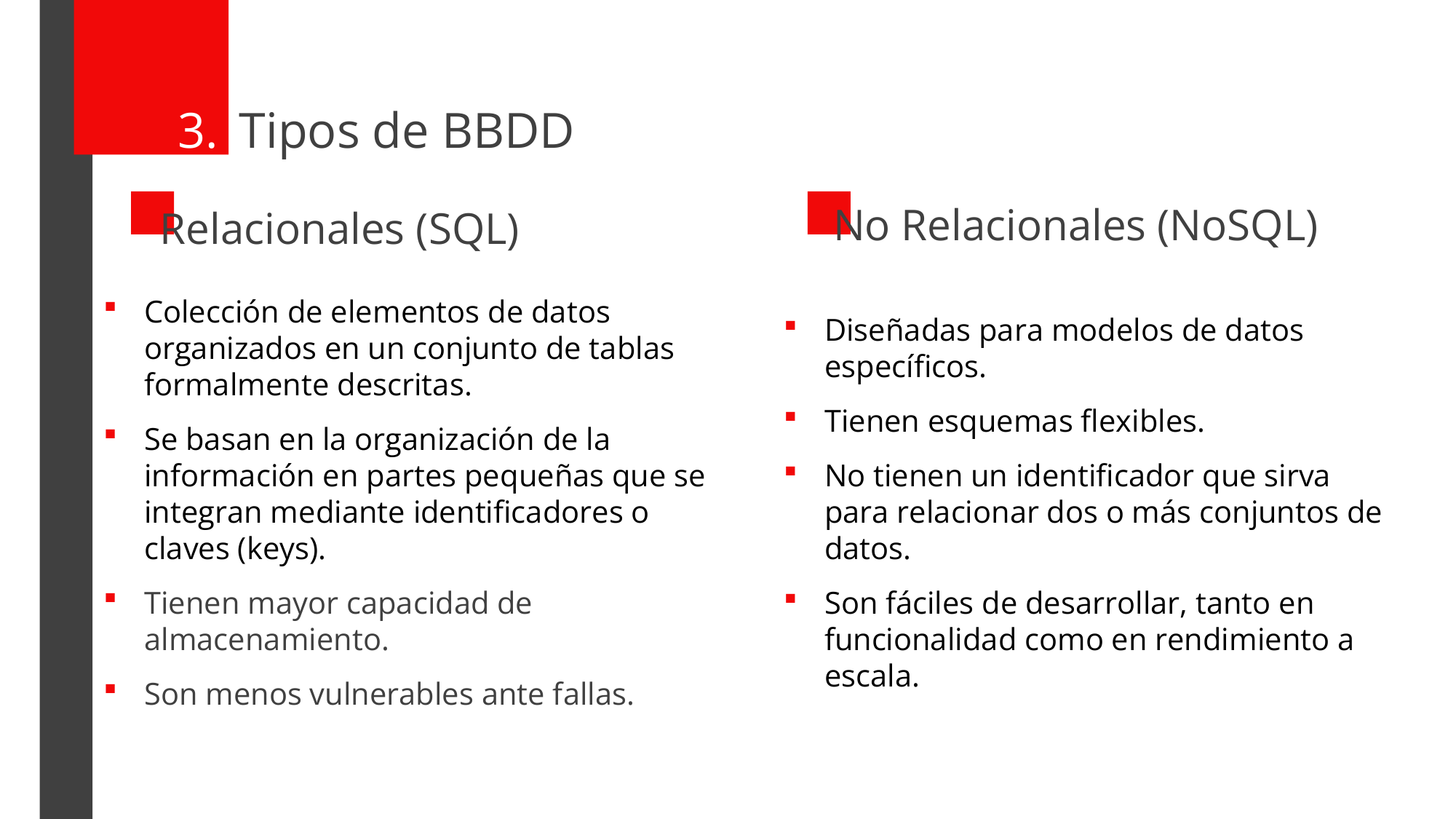

Tipos de BBDD

No Relacionales (NoSQL)
Relacionales (SQL)
Colección de elementos de datos organizados en un conjunto de tablas formalmente descritas.
Se basan en la organización de la información en partes pequeñas que se integran mediante identificadores o claves (keys).
Tienen mayor capacidad de almacenamiento.
Son menos vulnerables ante fallas.
Diseñadas para modelos de datos específicos.
Tienen esquemas flexibles.
No tienen un identificador que sirva para relacionar dos o más conjuntos de datos.
Son fáciles de desarrollar, tanto en funcionalidad como en rendimiento a escala.